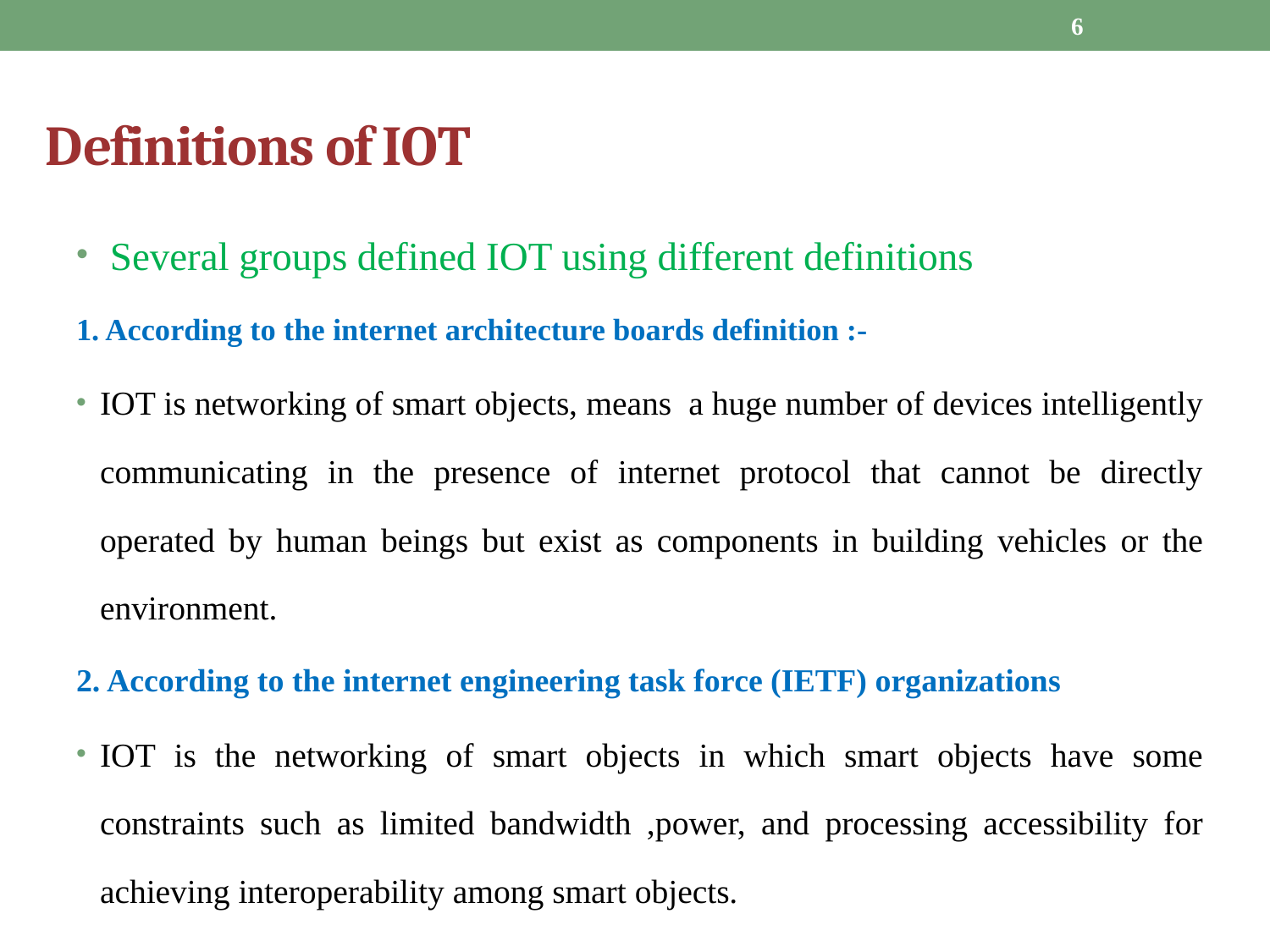

6
# Definitions of IOT
 Several groups defined IOT using different definitions
1. According to the internet architecture boards definition :-
IOT is networking of smart objects, means  a huge number of devices intelligently communicating in the presence of internet protocol that cannot be directly operated by human beings but exist as components in building vehicles or the environment.
2. According to the internet engineering task force (IETF) organizations
IOT is the networking of smart objects in which smart objects have some constraints such as limited bandwidth ,power, and processing accessibility for achieving interoperability among smart objects.